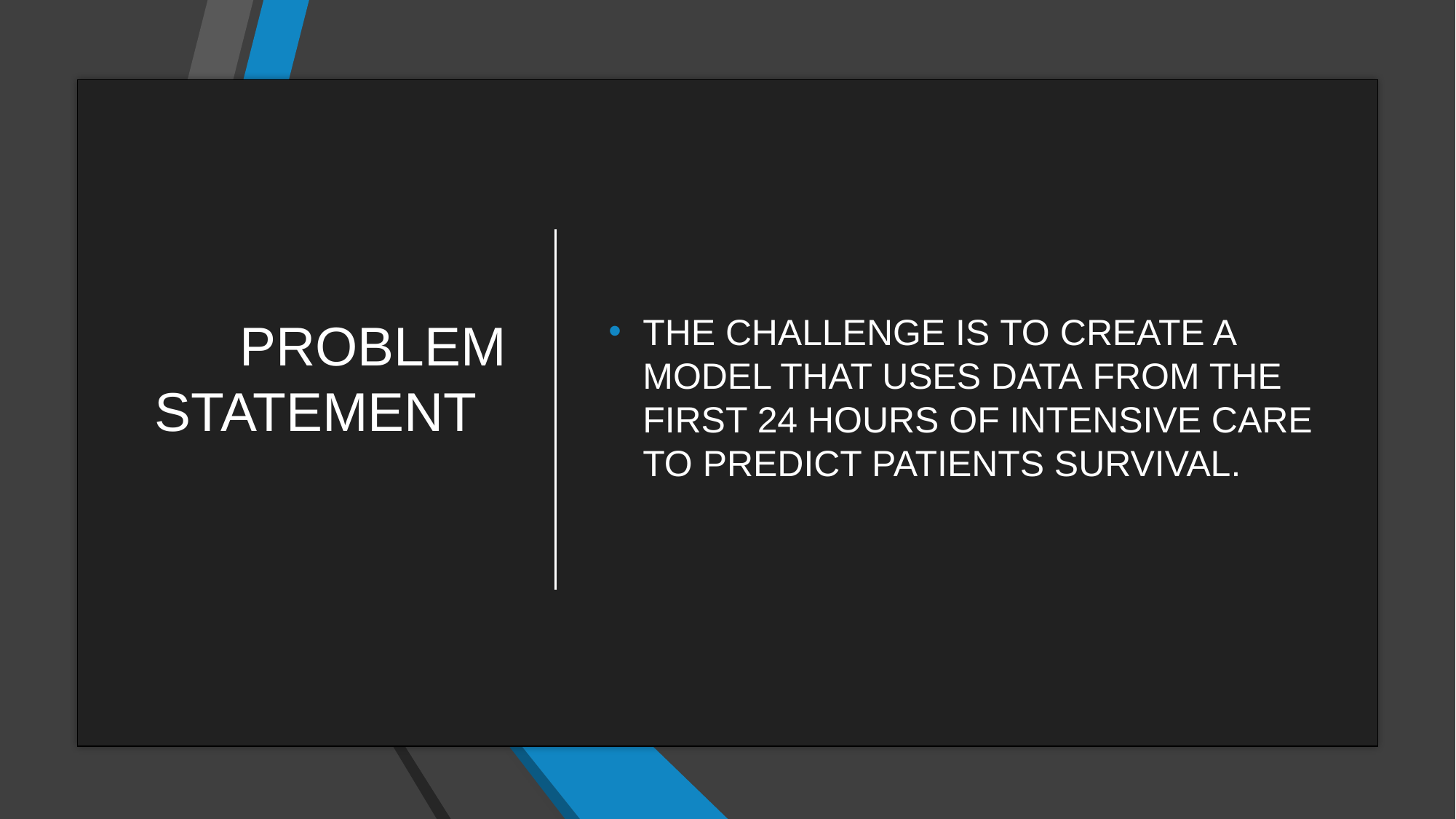

THE CHALLENGE IS TO CREATE A MODEL THAT USES DATA FROM THE FIRST 24 HOURS OF INTENSIVE CARE TO PREDICT PATIENTS SURVIVAL.

# PROBLEM STATEMENT